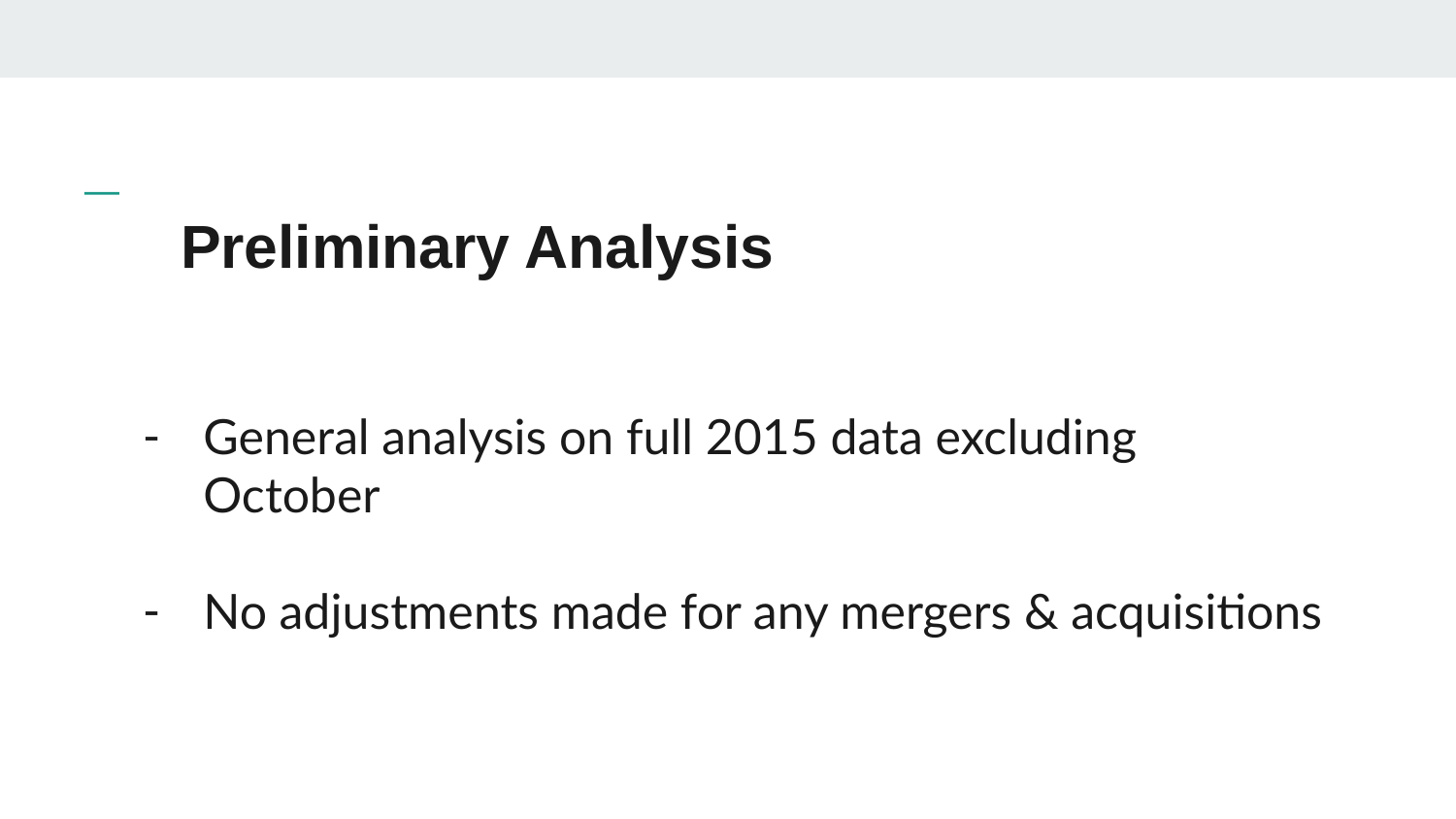

# Preliminary Analysis

General analysis on full 2015 data excluding October

No adjustments made for any mergers & acquisitions